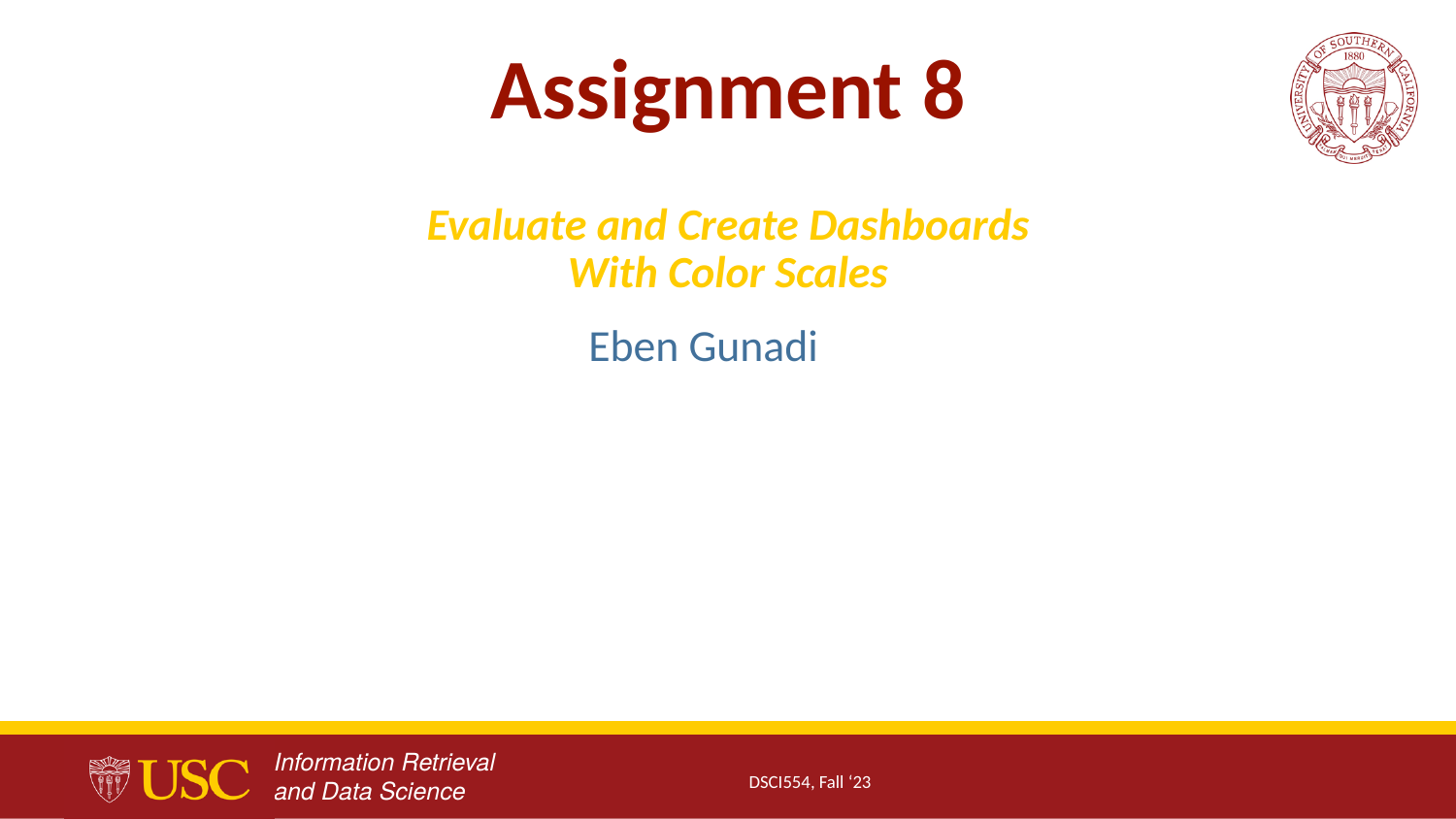

Assignment 8
Evaluate and Create Dashboards
With Color Scales
Eben Gunadi
DSCI554, Fall ‘23